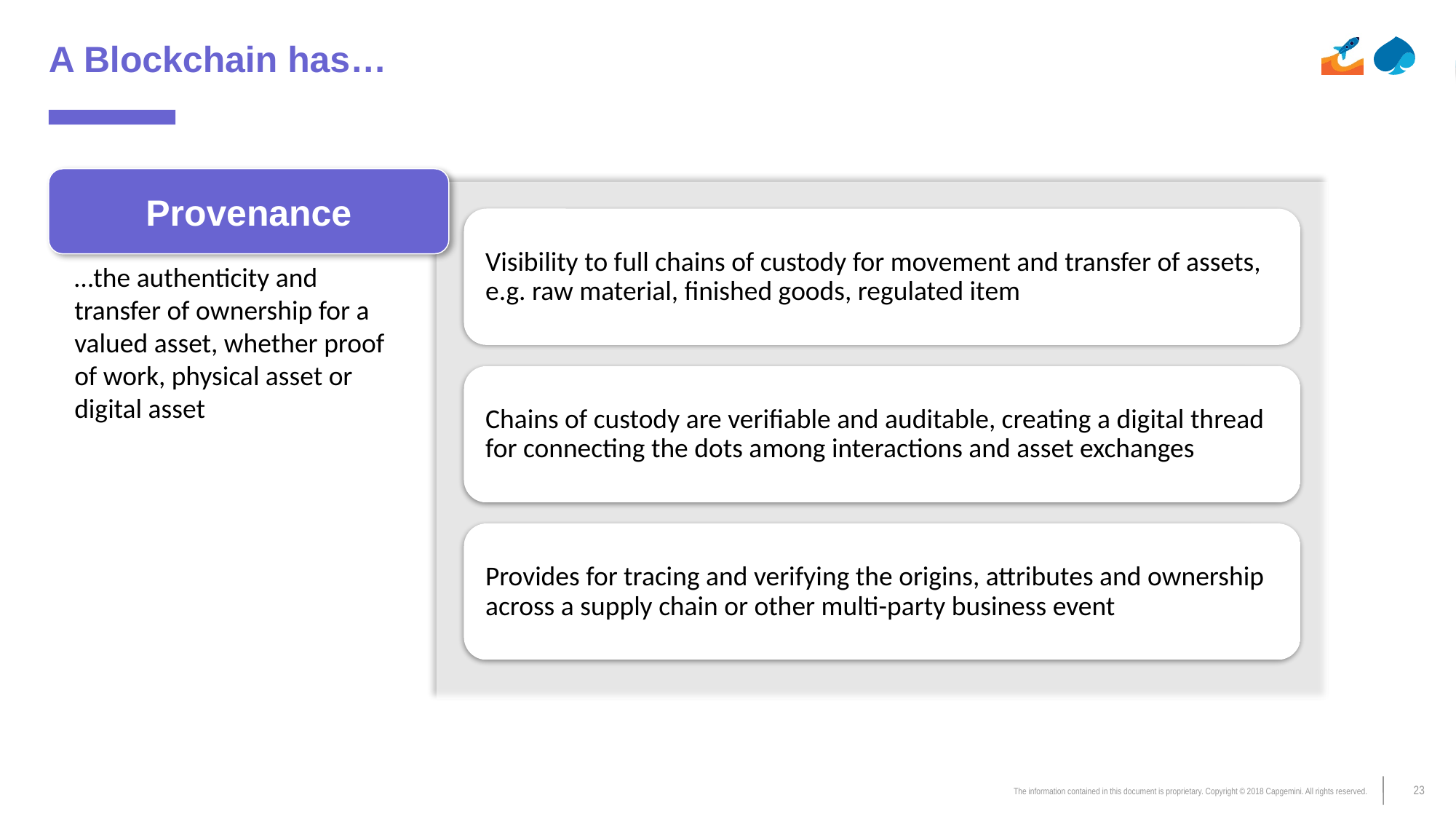

# A Blockchain has…
Provenance

Visibility to full chains of custody for movement and transfer of assets, e.g. raw material, finished goods, regulated item
Chains of custody are verifiable and auditable, creating a digital thread for connecting the dots among interactions and asset exchanges
Provides for tracing and verifying the origins, attributes and ownership across a supply chain or other multi-party business event
…the authenticity and transfer of ownership for a valued asset, whether proof of work, physical asset or digital asset